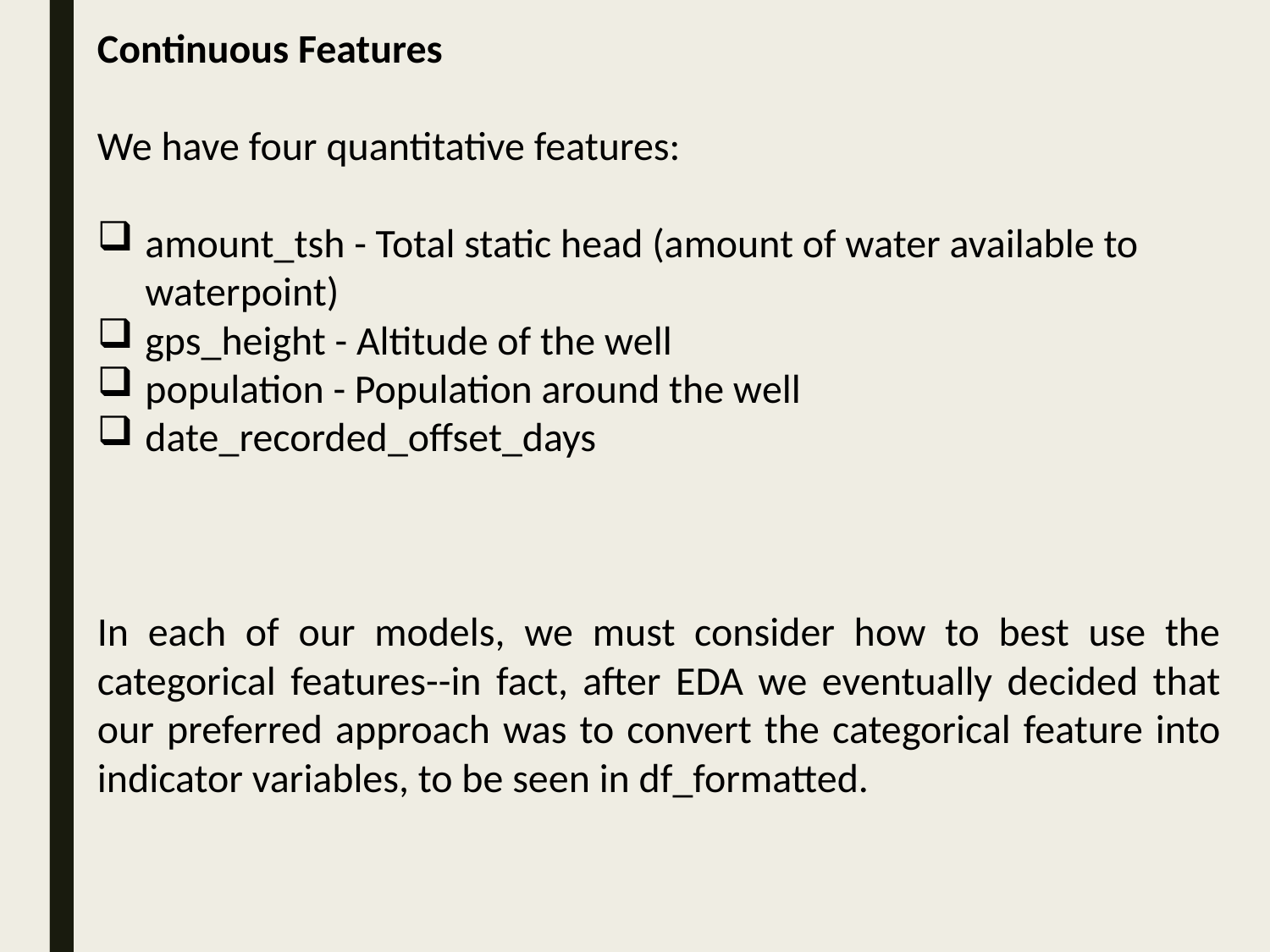

Continuous Features

We have four quantitative features:

amount_tsh - Total static head (amount of water available to waterpoint)
gps_height - Altitude of the well
population - Population around the well
date_recorded_offset_days

In each of our models, we must consider how to best use the categorical features--in fact, after EDA we eventually decided that our preferred approach was to convert the categorical feature into indicator variables, to be seen in df_formatted.